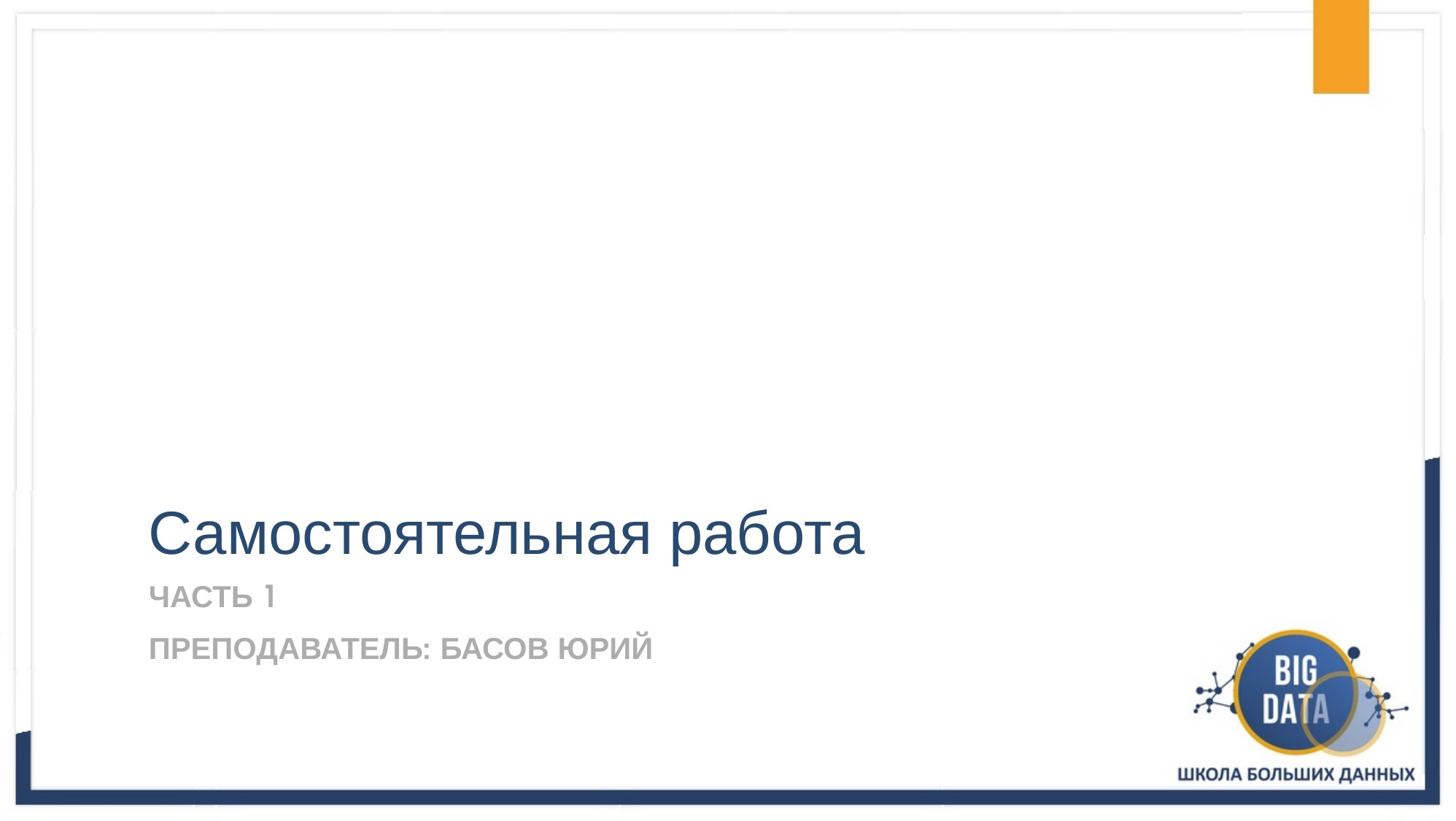

# Самостоятельная работа
ЧАСТЬ 1
Преподаватель: БАСОВ ЮРИЙ